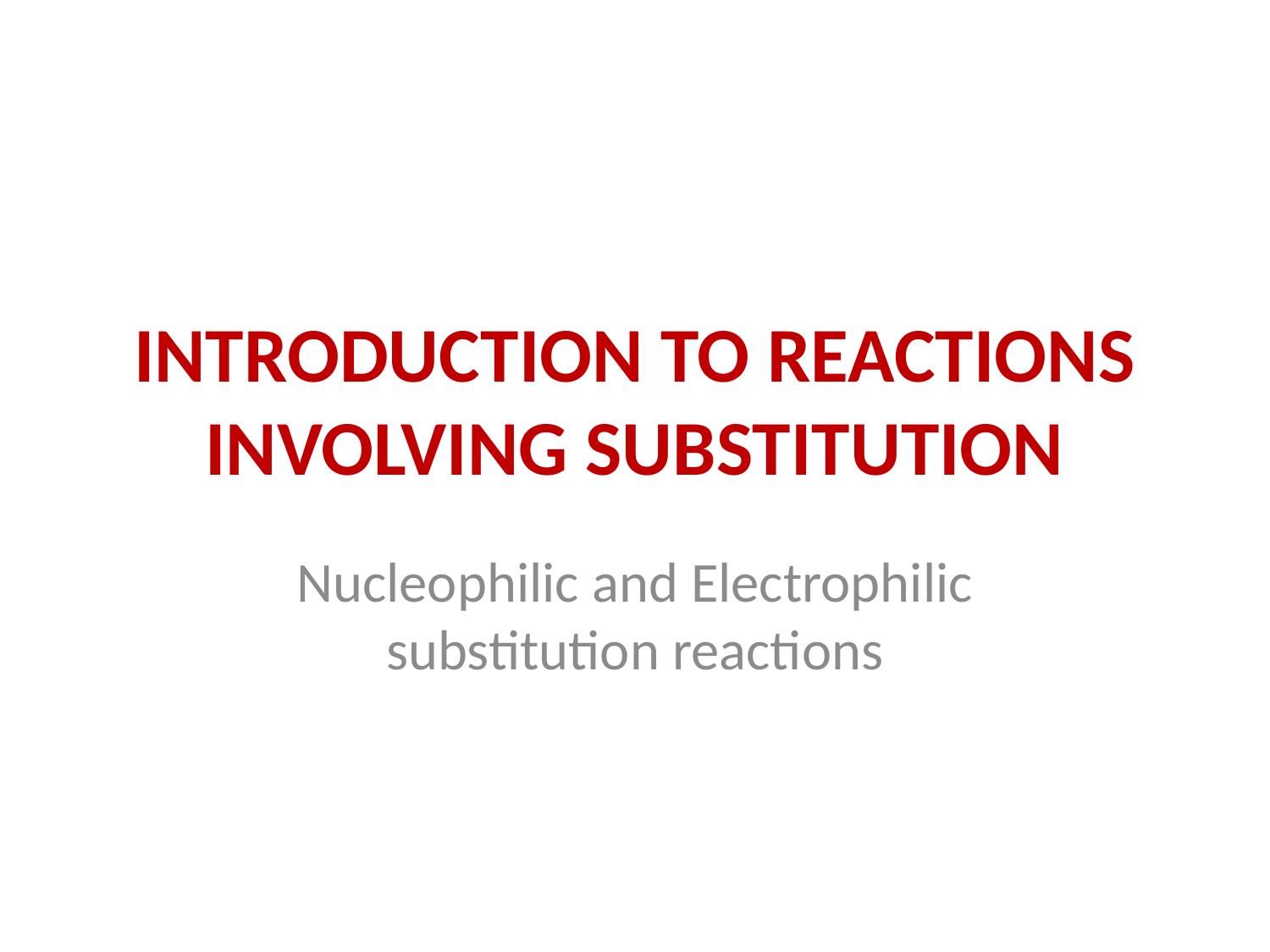

# INTRODUCTION TO REACTIONS INVOLVING SUBSTITUTION
Nucleophilic and Electrophilic substitution reactions